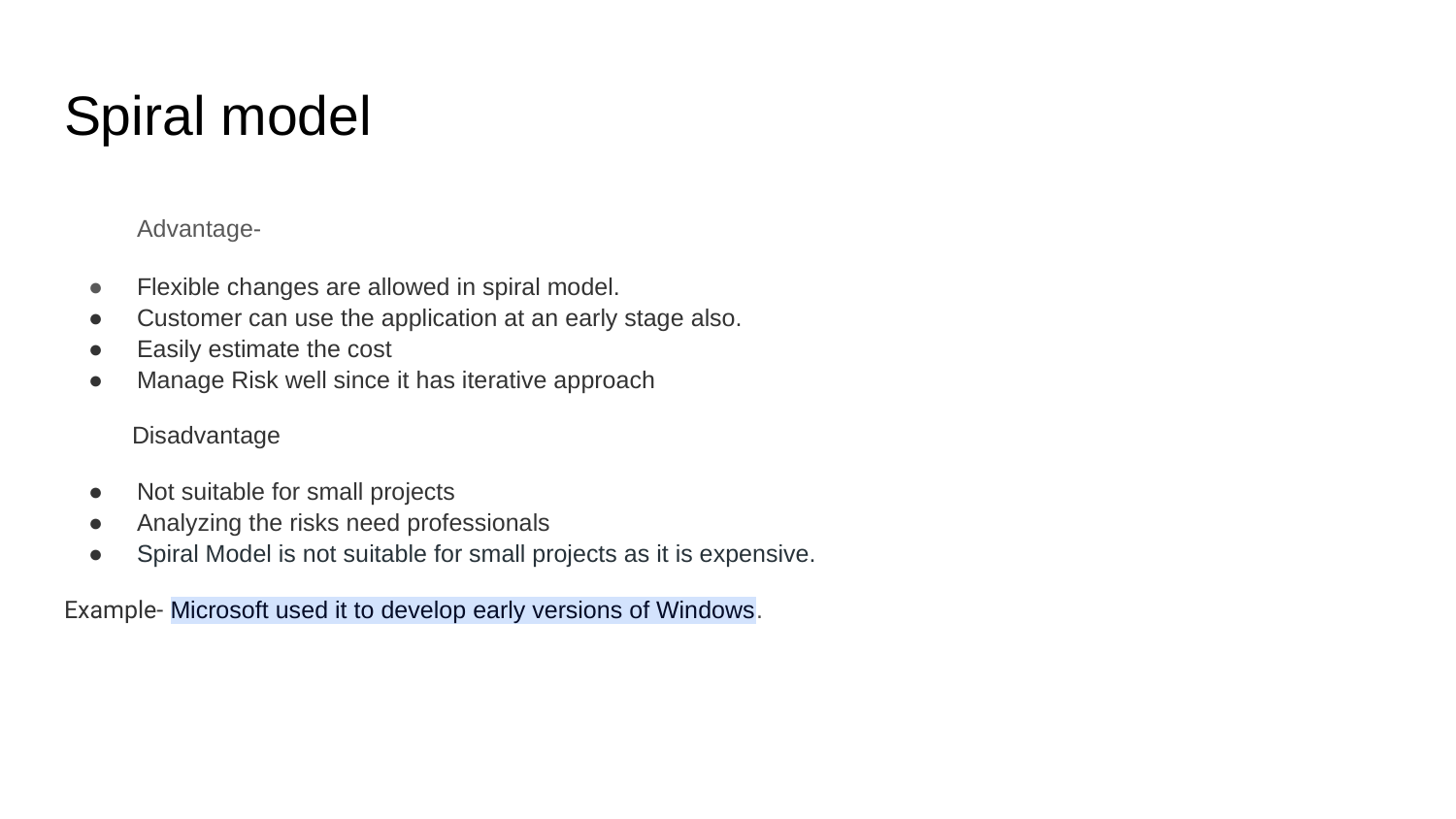

# Spiral model
Advantage-
Flexible changes are allowed in spiral model.
Customer can use the application at an early stage also.
Easily estimate the cost
Manage Risk well since it has iterative approach
          Disadvantage
Not suitable for small projects
Analyzing the risks need professionals
Spiral Model is not suitable for small projects as it is expensive.
Example- Microsoft used it to develop early versions of Windows.